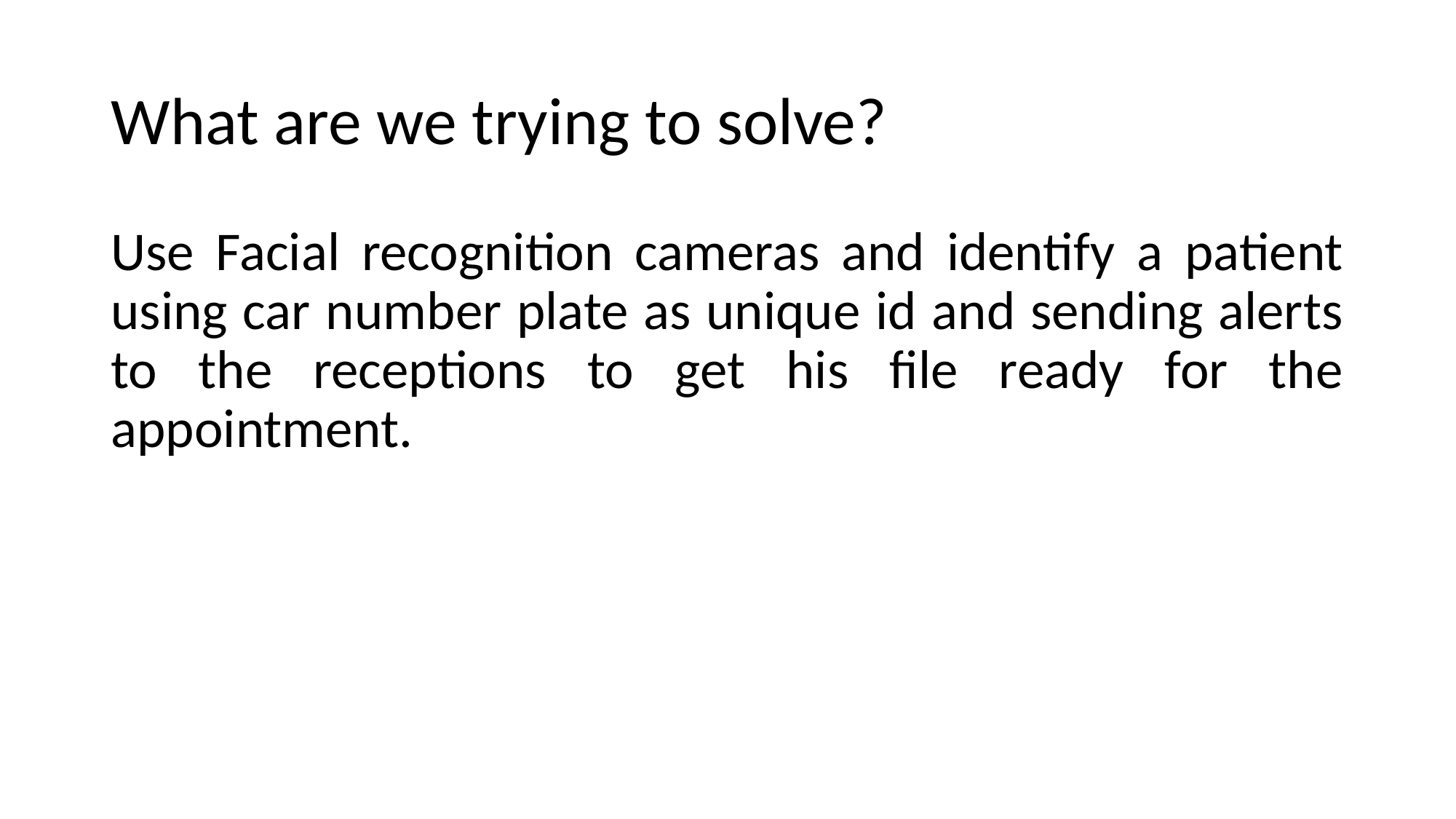

# What are we trying to solve?
Use Facial recognition cameras and identify a patient using car number plate as unique id and sending alerts to the receptions to get his file ready for the appointment.